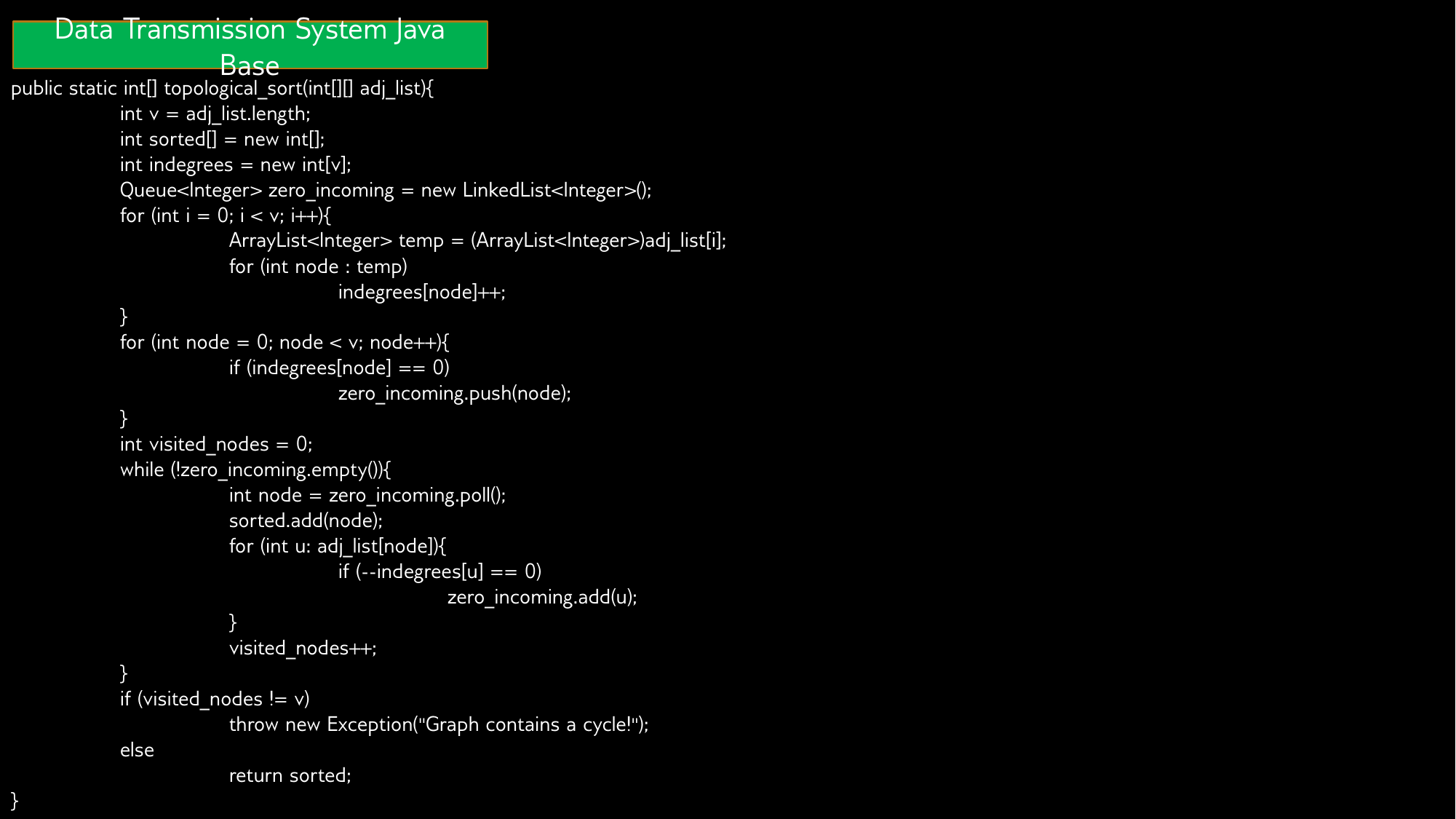

Data Transmission System Java Base
public static int[] topological_sort(int[][] adj_list){
	int v = adj_list.length;
	int sorted[] = new int[];
	int indegrees = new int[v];
	Queue<Integer> zero_incoming = new LinkedList<Integer>();
	for (int i = 0; i < v; i++){
		ArrayList<Integer> temp = (ArrayList<Integer>)adj_list[i];
		for (int node : temp)
			indegrees[node]++;
	}
	for (int node = 0; node < v; node++){
		if (indegrees[node] == 0)
			zero_incoming.push(node);
	}
	int visited_nodes = 0;
	while (!zero_incoming.empty()){
		int node = zero_incoming.poll();
		sorted.add(node);
		for (int u: adj_list[node]){
			if (--indegrees[u] == 0)
				zero_incoming.add(u);
		}
		visited_nodes++;
	}
	if (visited_nodes != v)
		throw new Exception("Graph contains a cycle!");
	else
		return sorted;
}